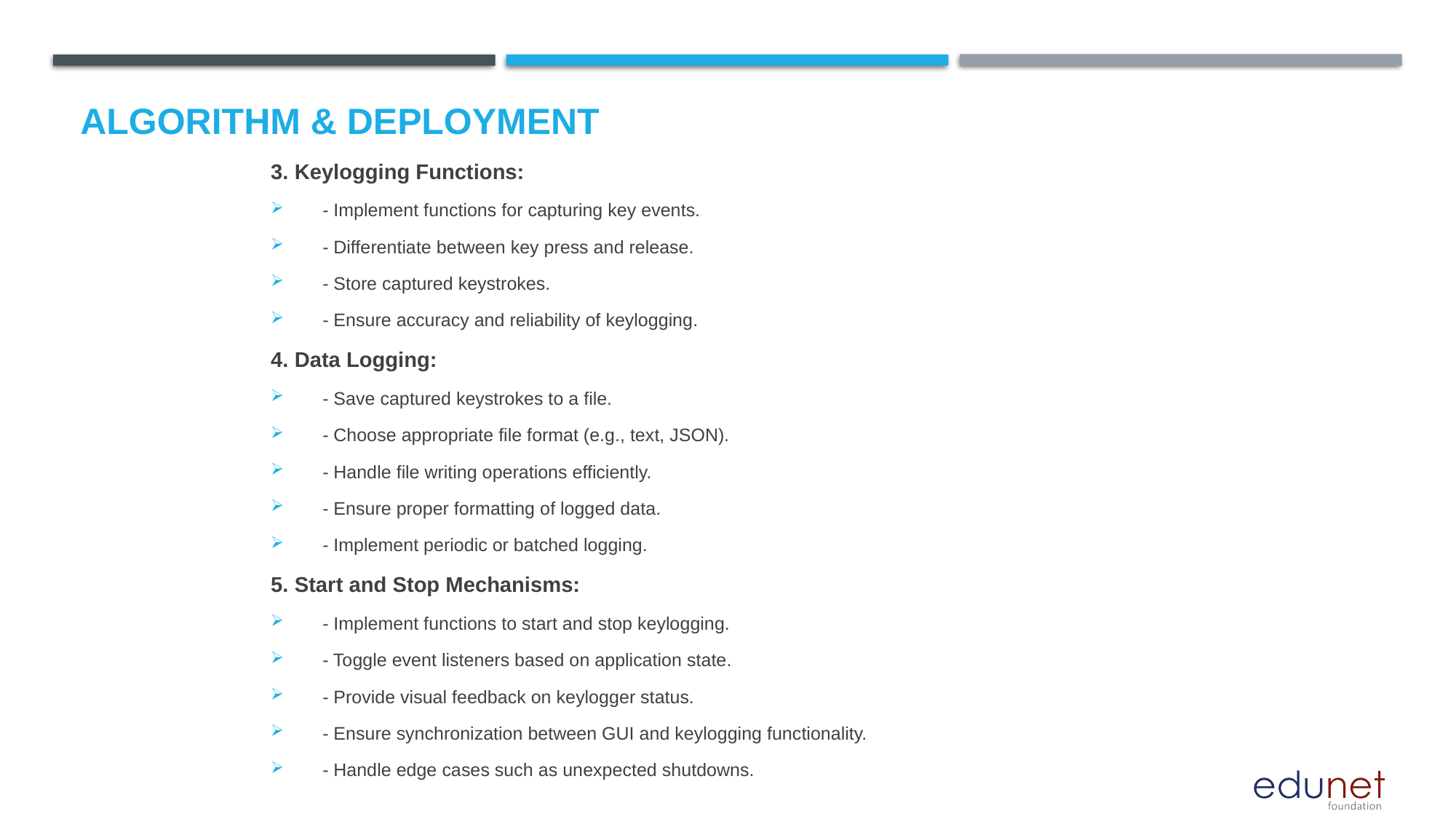

# Algorithm & Deployment
3. Keylogging Functions:
   - Implement functions for capturing key events.
   - Differentiate between key press and release.
   - Store captured keystrokes.
   - Ensure accuracy and reliability of keylogging.
4. Data Logging:
   - Save captured keystrokes to a file.
   - Choose appropriate file format (e.g., text, JSON).
   - Handle file writing operations efficiently.
   - Ensure proper formatting of logged data.
   - Implement periodic or batched logging.
5. Start and Stop Mechanisms:
   - Implement functions to start and stop keylogging.
   - Toggle event listeners based on application state.
   - Provide visual feedback on keylogger status.
   - Ensure synchronization between GUI and keylogging functionality.
   - Handle edge cases such as unexpected shutdowns.